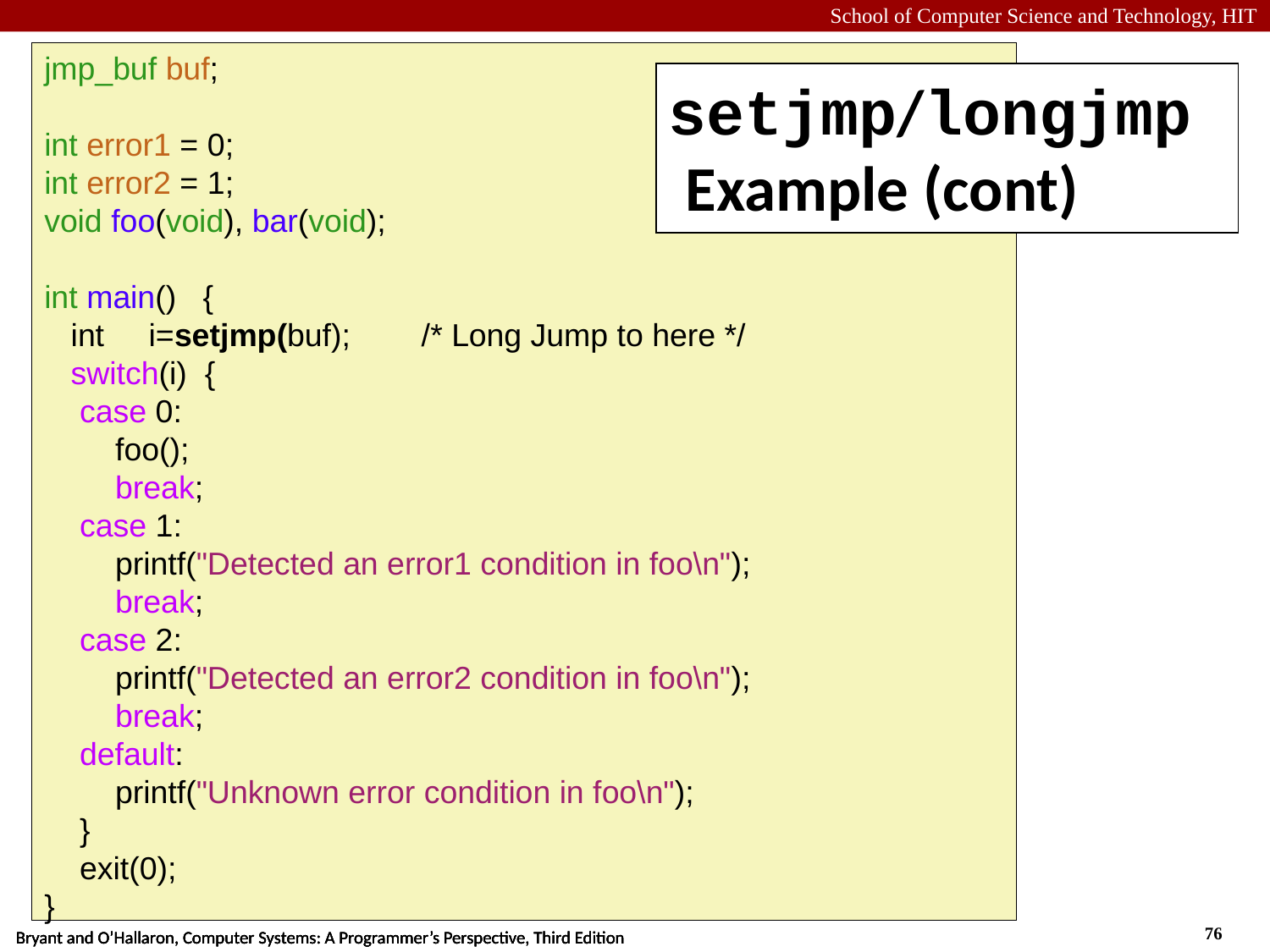

jmp_buf buf;

int error1 = 0;
int error2 = 1;
void foo(void), bar(void);

int main()   {
   int     i=setjmp(buf);        /* Long Jump to here */
   switch(i)  {
    case 0:
        foo();
        break;
    case 1:
        printf("Detected an error1 condition in foo\n");
        break;
    case 2:
        printf("Detected an error2 condition in foo\n");
        break;
    default:
        printf("Unknown error condition in foo\n");
    }
    exit(0);
}
# setjmp/longjmp Example (cont)